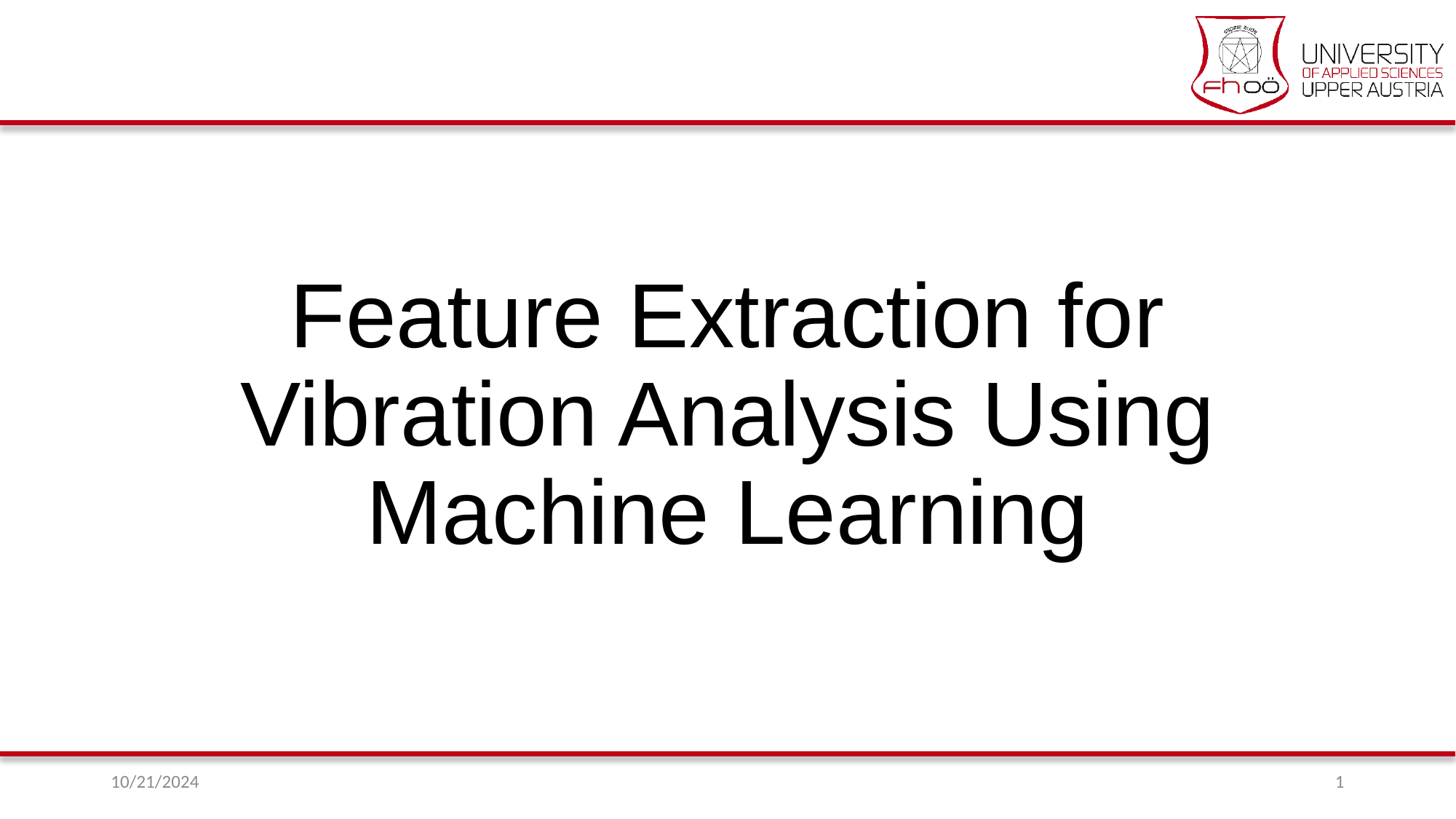

# Feature Extraction for Vibration Analysis Using Machine Learning
10/21/2024
1